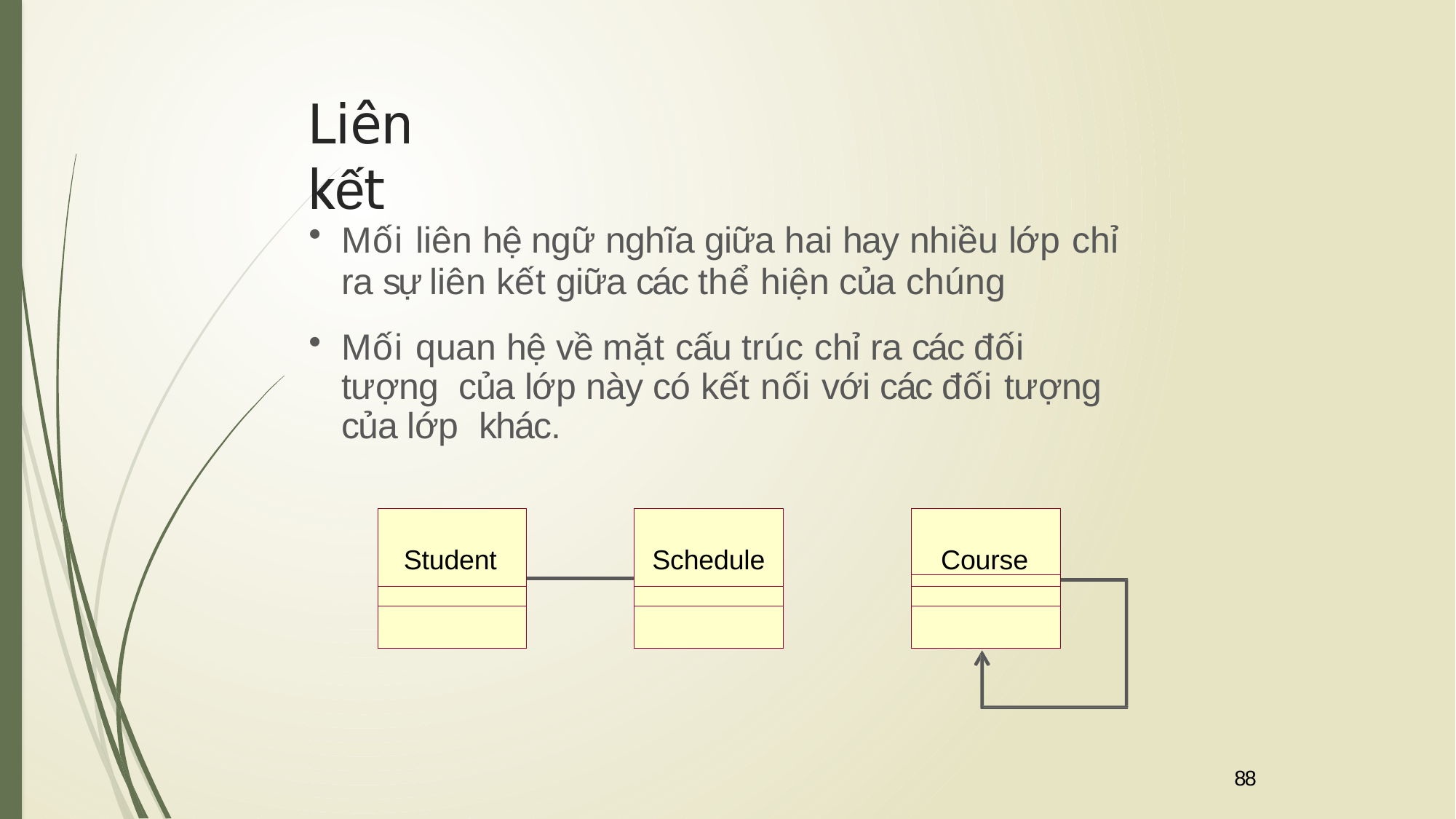

# Liên kết
Mối liên hệ ngữ nghĩa giữa hai hay nhiều lớp chỉ
ra sự liên kết giữa các thể hiện của chúng
Mối quan hệ về mặt cấu trúc chỉ ra các đối tượng  của lớp này có kết nối với các đối tượng của lớp  khác.

Student

Schedule

Course

88